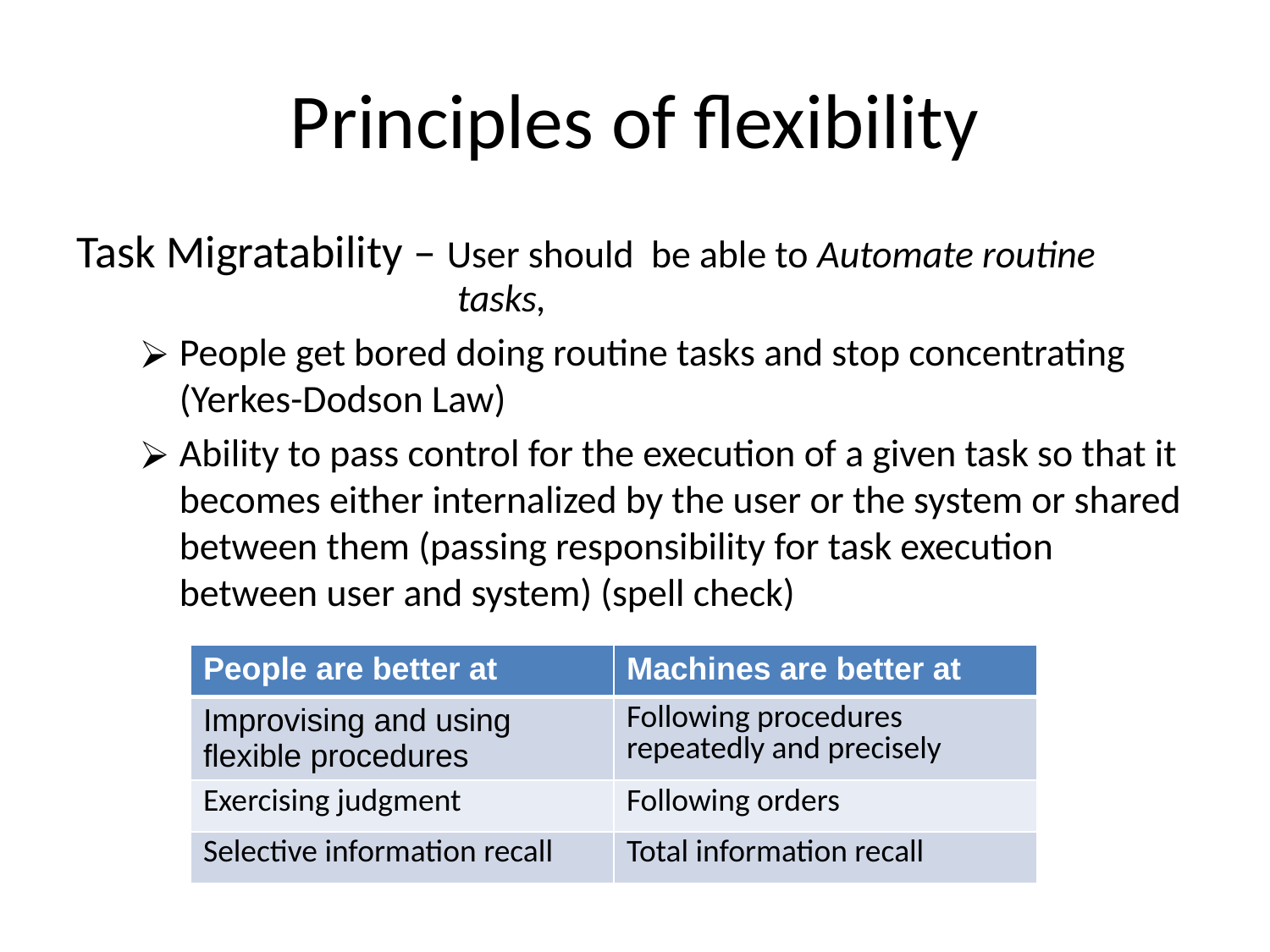

# Principles of flexibility
Task Migratability – User should  be able to Automate routine 			tasks,
People get bored doing routine tasks and stop concentrating (Yerkes-Dodson Law)
Ability to pass control for the execution of a given task so that it becomes either internalized by the user or the system or shared between them (passing responsibility for task execution between user and system) (spell check)

| People are better at | Machines are better at |
| --- | --- |
| Improvising and using flexible procedures | Following procedures repeatedly and precisely |
| Exercising judgment | Following orders |
| Selective information recall | Total information recall |